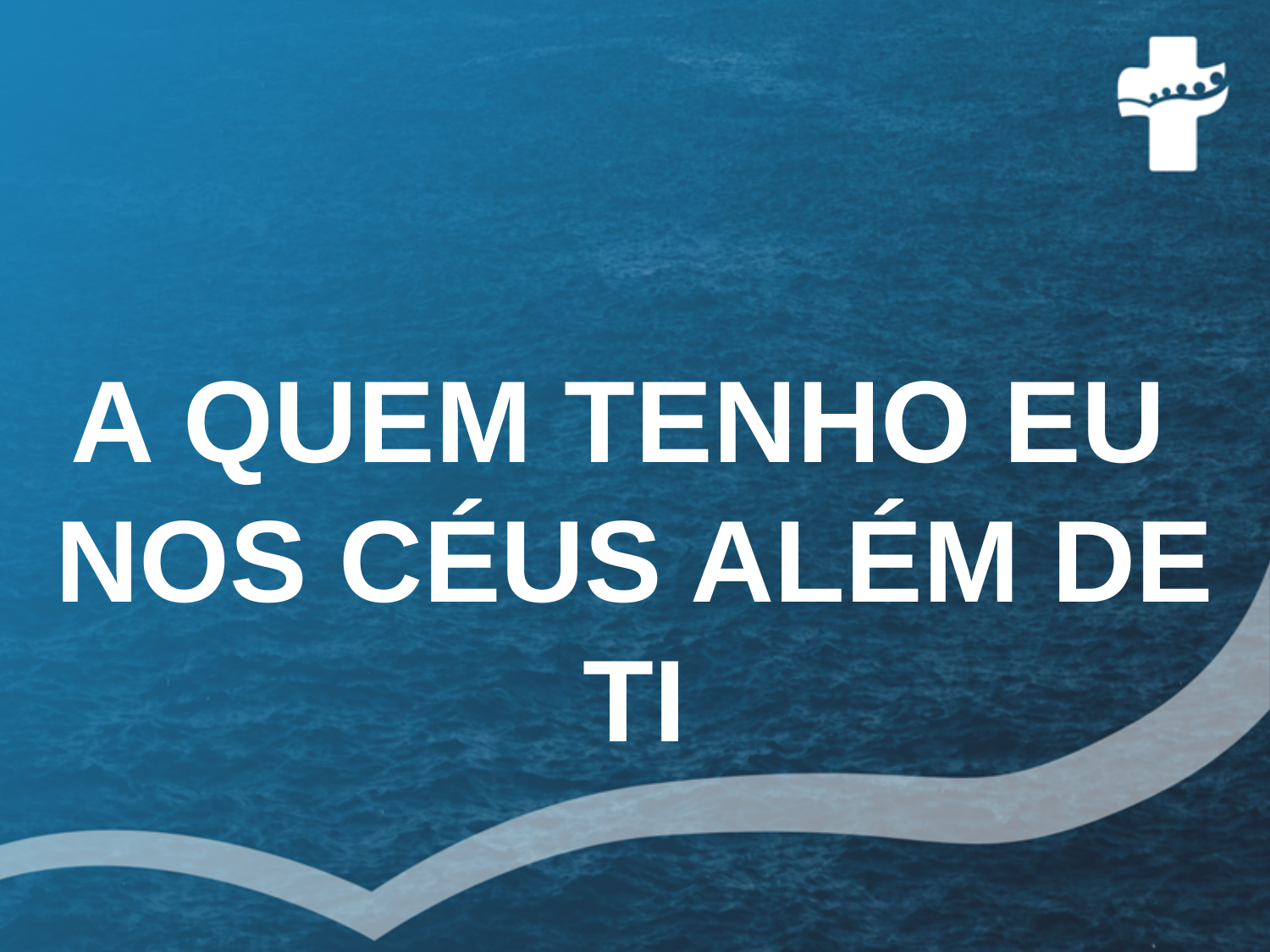

A QUEM TENHO EU
NOS CÉUS ALÉM DE TI